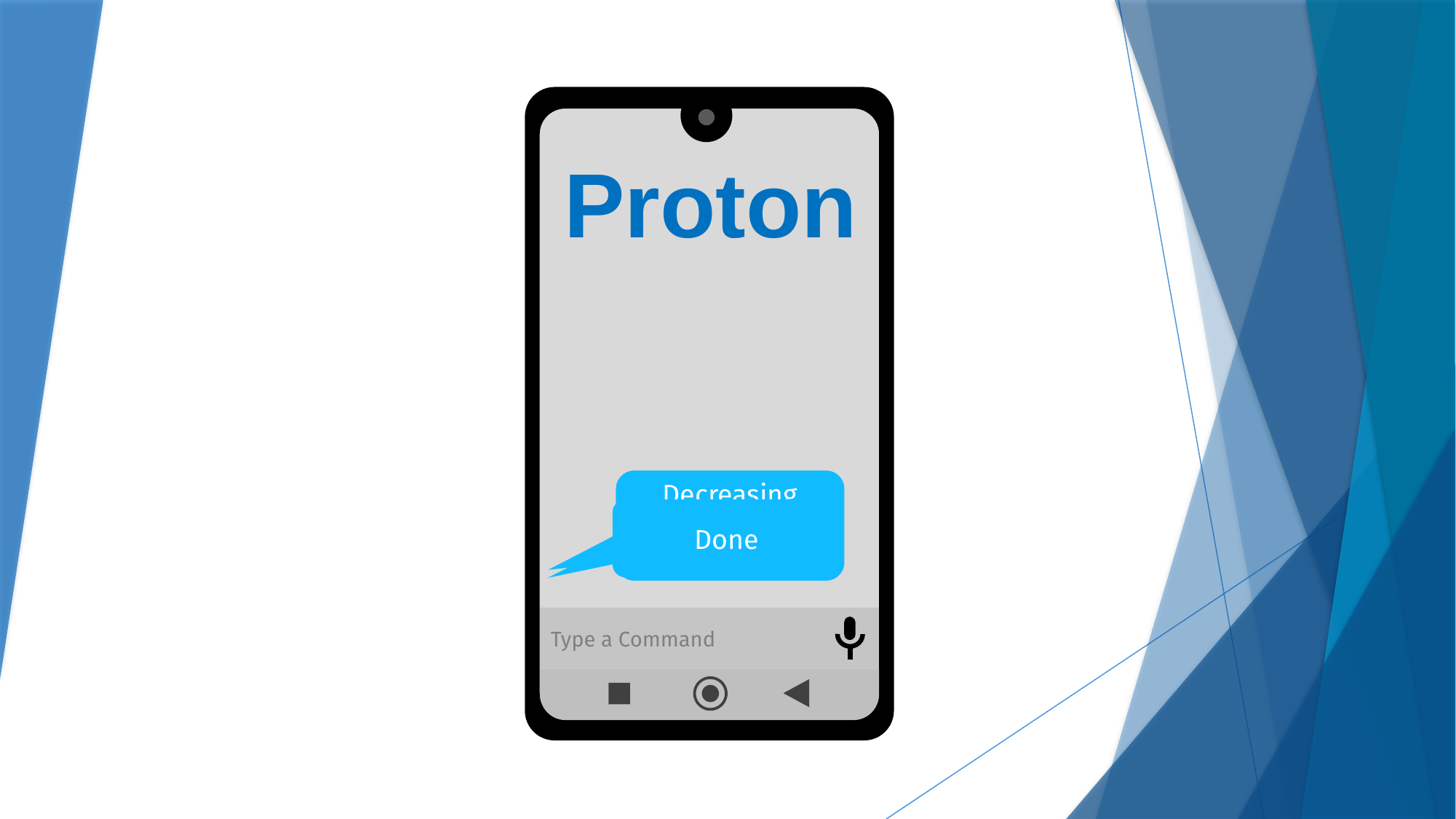

Proton
Decreasing brightness by 50%
Done
Type a Command